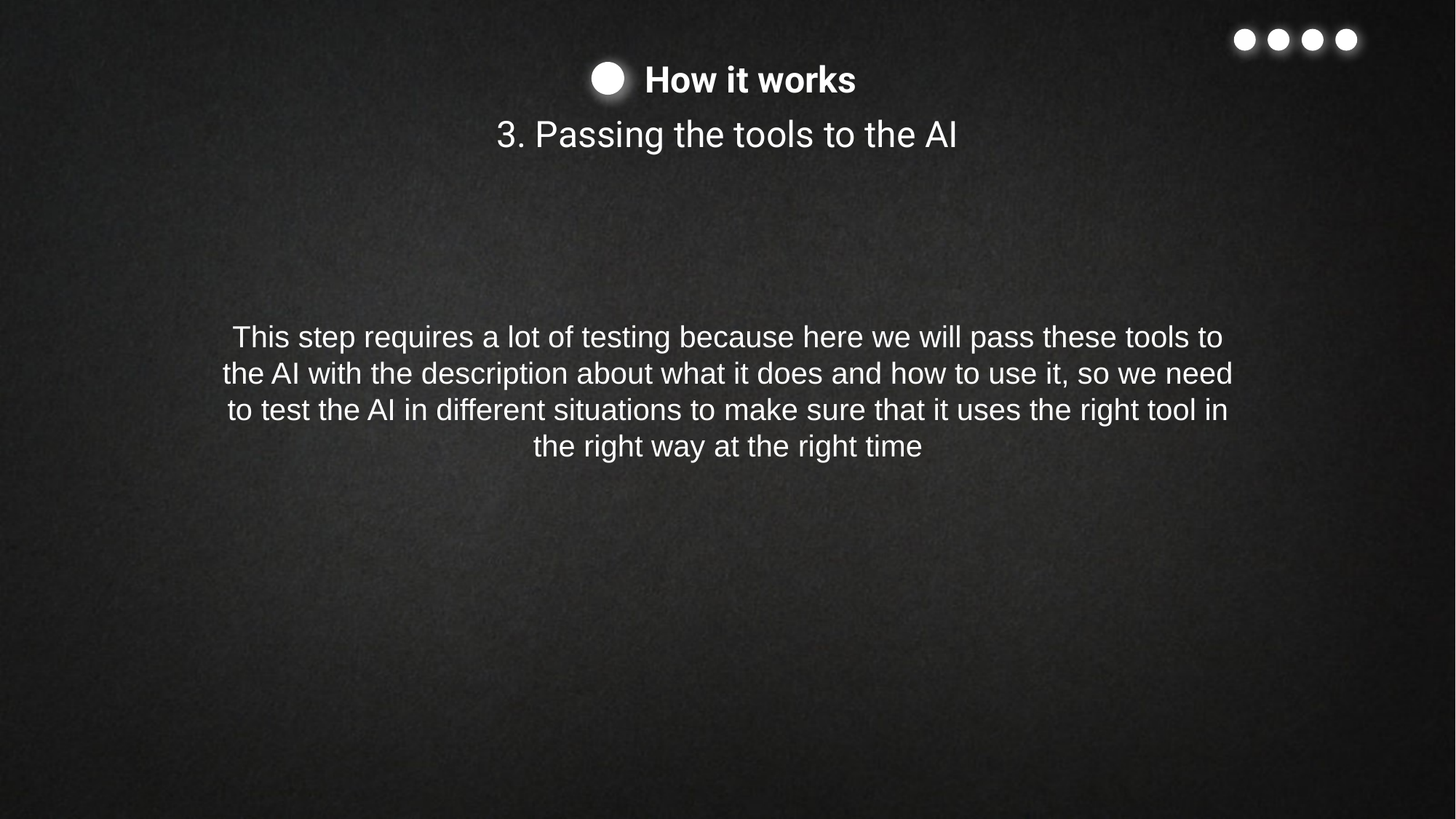

How it works

3. Passing the tools to the AI
This step requires a lot of testing because here we will pass these tools to the AI with the description about what it does and how to use it, so we need to test the AI in different situations to make sure that it uses the right tool in the right way at the right time